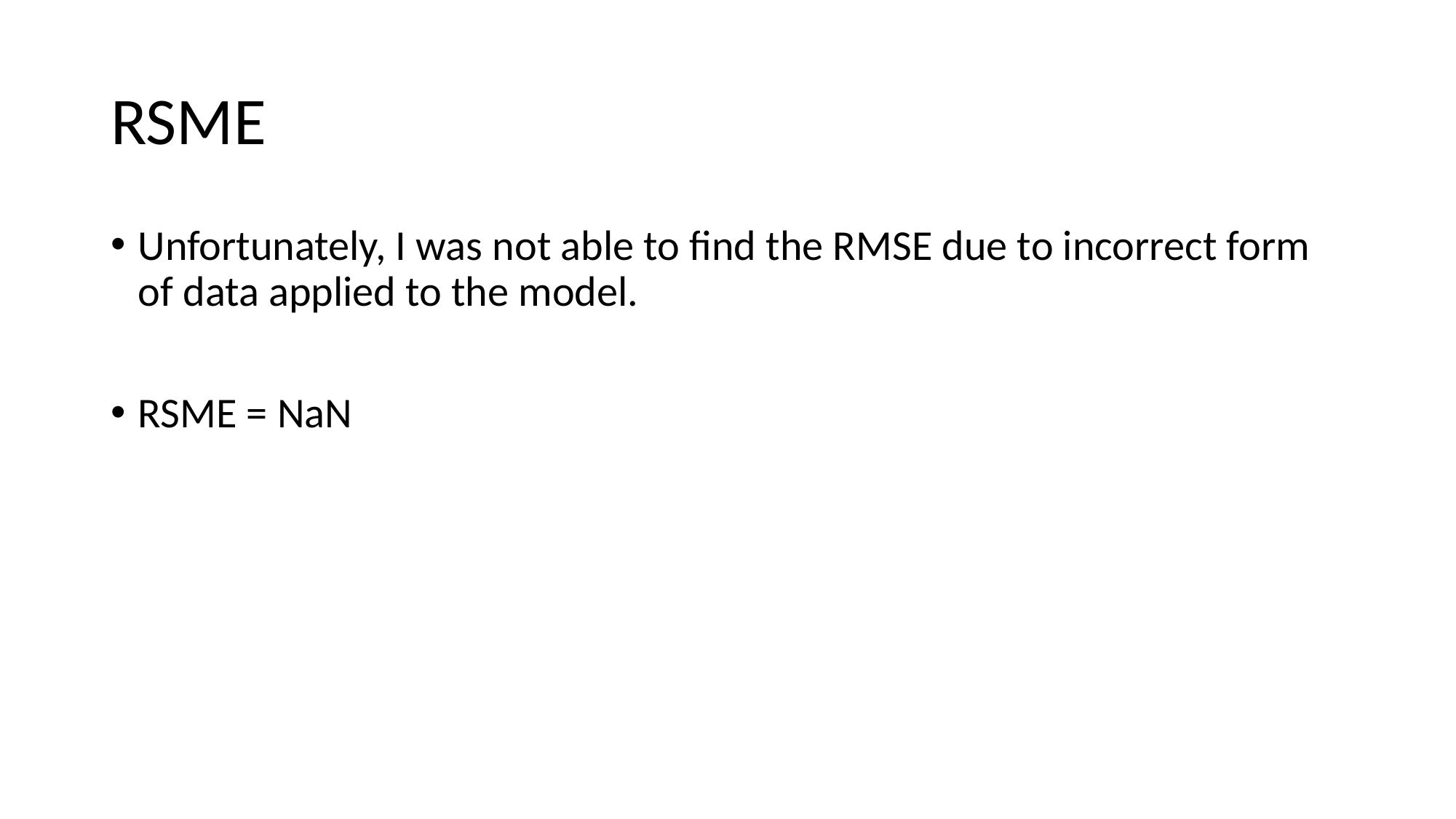

# RSME
Unfortunately, I was not able to find the RMSE due to incorrect form of data applied to the model.

RSME = NaN